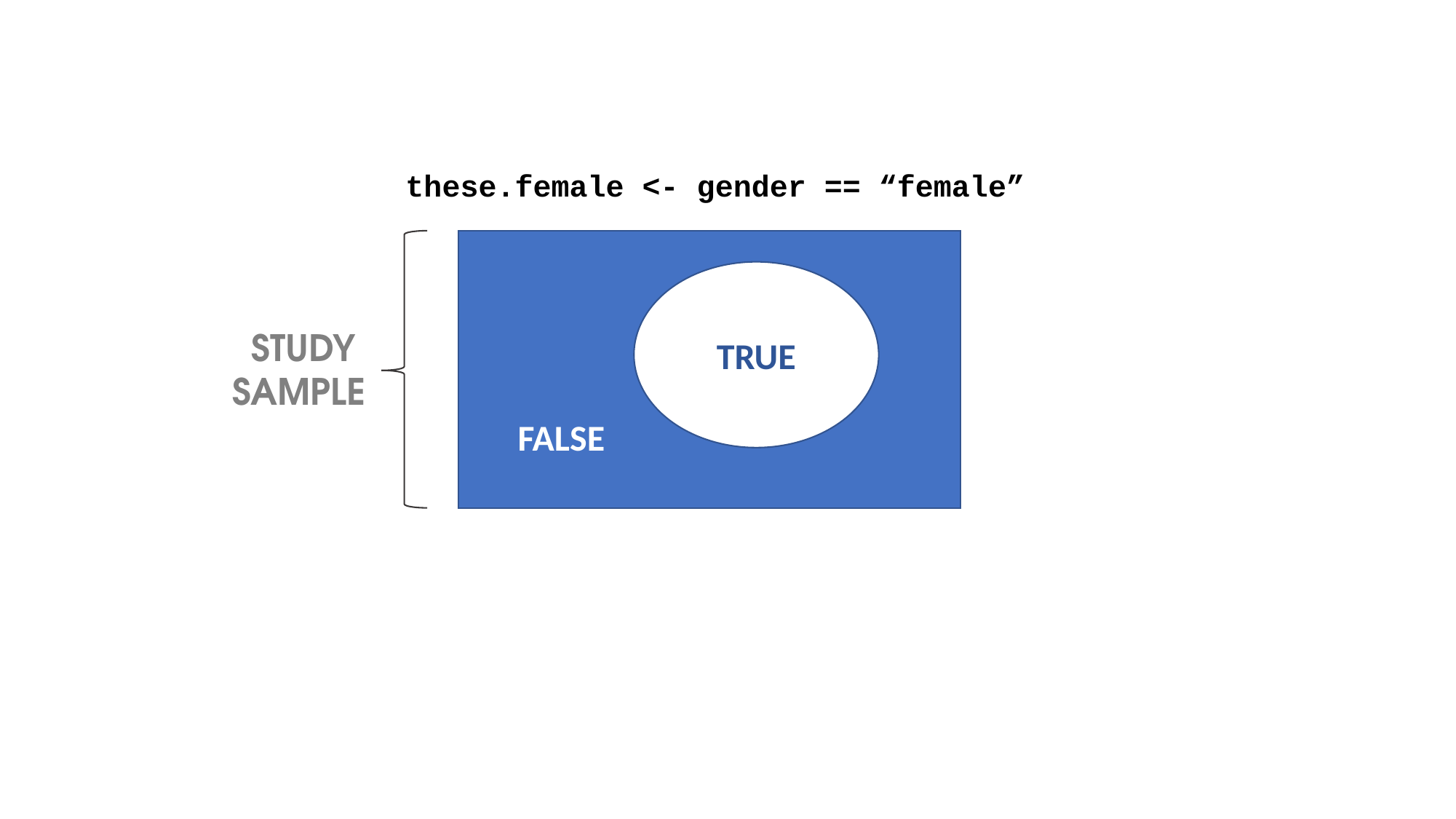

these.female <- gender == “female”

Male
TRUE
Study
Sample
FALSE